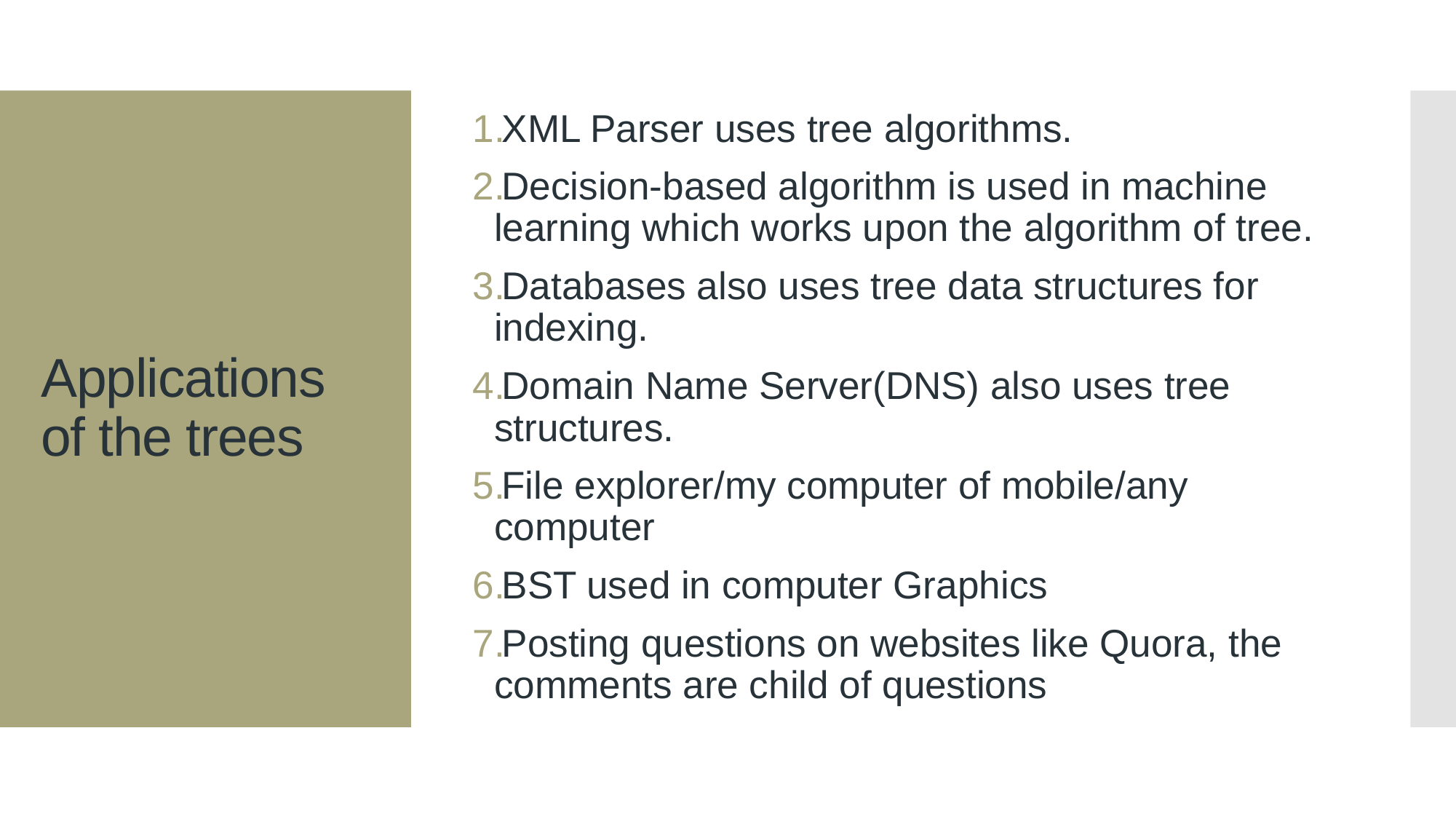

XML Parser uses tree algorithms.
Decision-based algorithm is used in machine learning which works upon the algorithm of tree.
Databases also uses tree data structures for indexing.
Domain Name Server(DNS) also uses tree structures.
File explorer/my computer of mobile/any computer
BST used in computer Graphics
Posting questions on websites like Quora, the comments are child of questions

# Applications of the trees